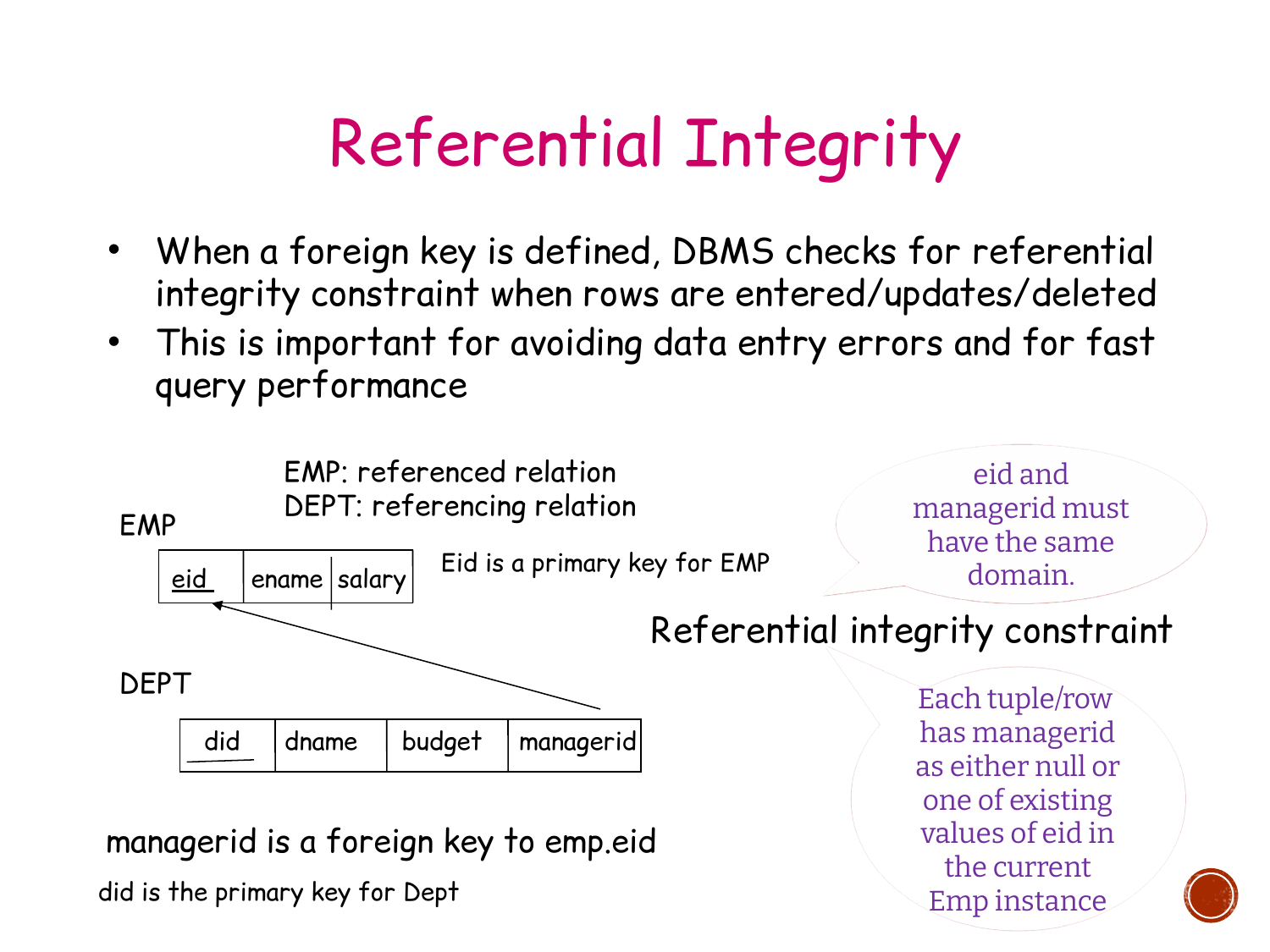

Referential Integrity
When a foreign key is defined, DBMS checks for referential integrity constraint when rows are entered/updates/deleted
This is important for avoiding data entry errors and for fast query performance
eid and managerid must have the same domain.
EMP: referenced relation
DEPT: referencing relation
EMP
Eid is a primary key for EMP

eid      ename  salary

Referential integrity constraint

DEPT
Each tuple/row  has managerid as either null or one of existing values of eid in the current Emp instance
   did      dname      budget     managerid

managerid is a foreign key to emp.eid
did is the primary key for Dept